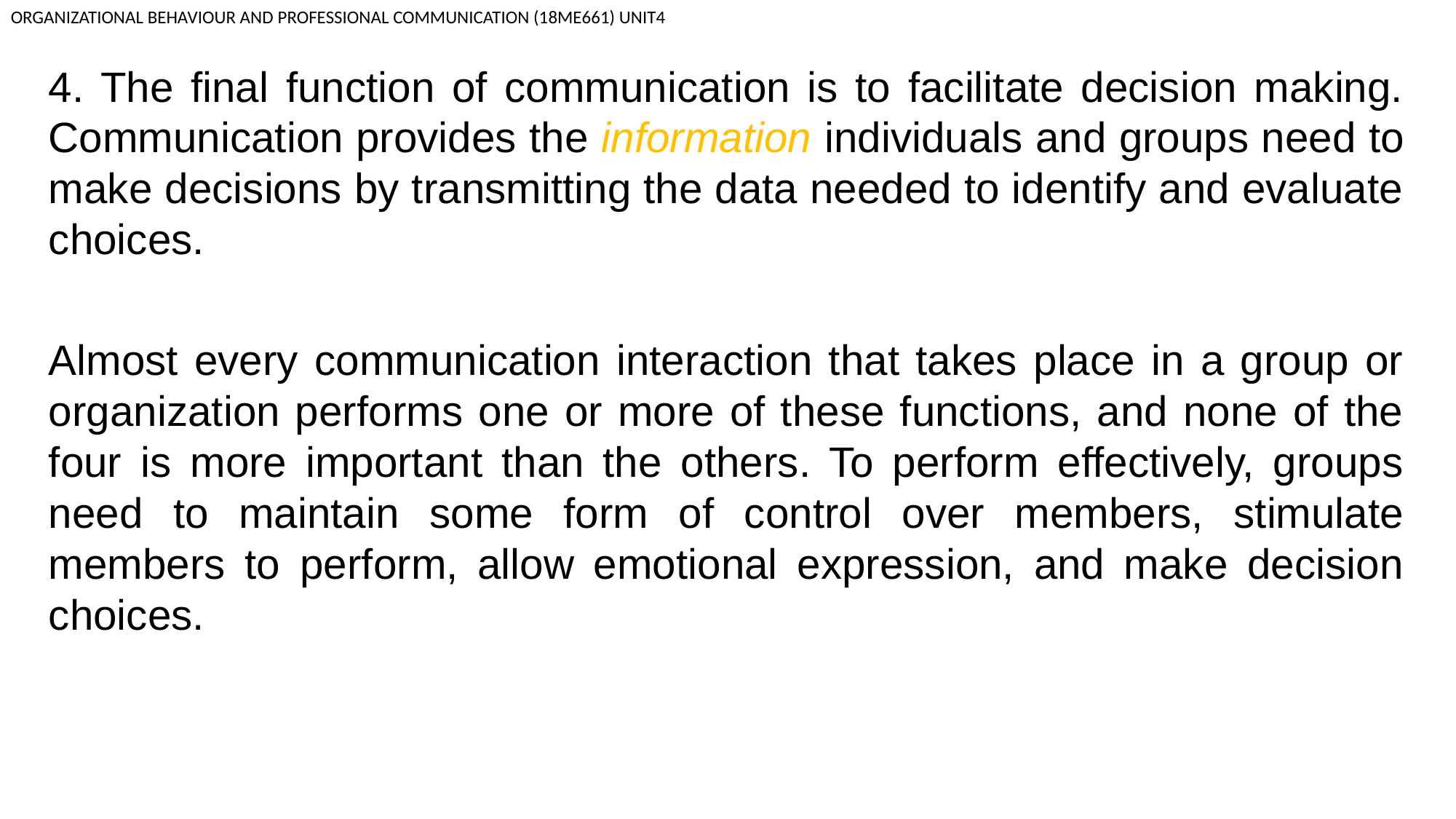

ORGANIZATIONAL BEHAVIOUR AND PROFESSIONAL COMMUNICATION (18ME661) UNIT4
4. The final function of communication is to facilitate decision making. Communication provides the information individuals and groups need to make decisions by transmitting the data needed to identify and evaluate choices.
Almost every communication interaction that takes place in a group or organization performs one or more of these functions, and none of the four is more important than the others. To perform effectively, groups need to maintain some form of control over members, stimulate members to perform, allow emotional expression, and make decision choices.